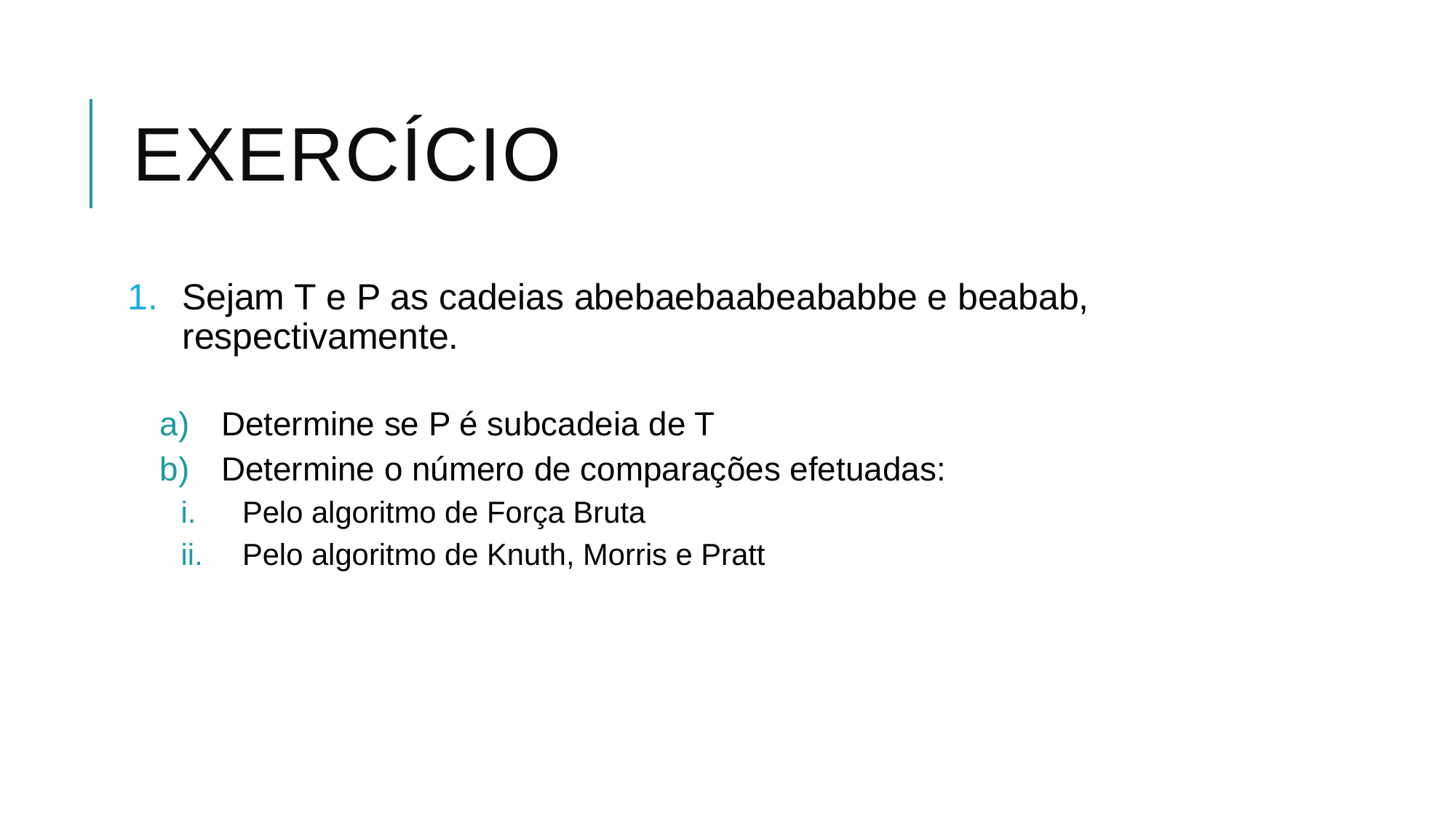

# EXERCÍCIO
Sejam T e P as cadeias abebaebaabeababbe e beabab, respectivamente.
Determine se P é subcadeia de T
Determine o número de comparações efetuadas:
Pelo algoritmo de Força Bruta
Pelo algoritmo de Knuth, Morris e Pratt